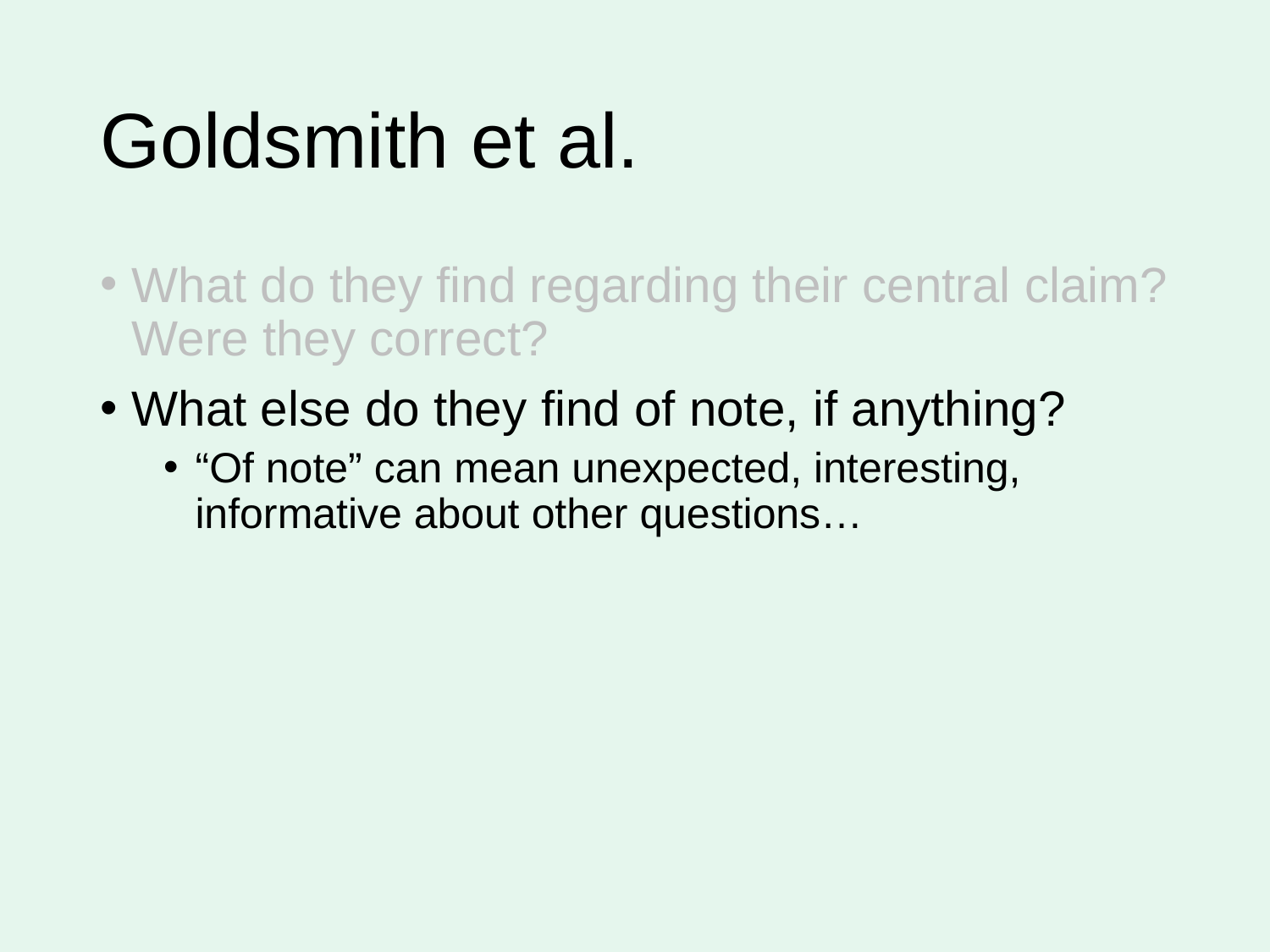

# Goldsmith et al.
What do they find regarding their central claim? Were they correct?
What else do they find of note, if anything?
“Of note” can mean unexpected, interesting, informative about other questions…